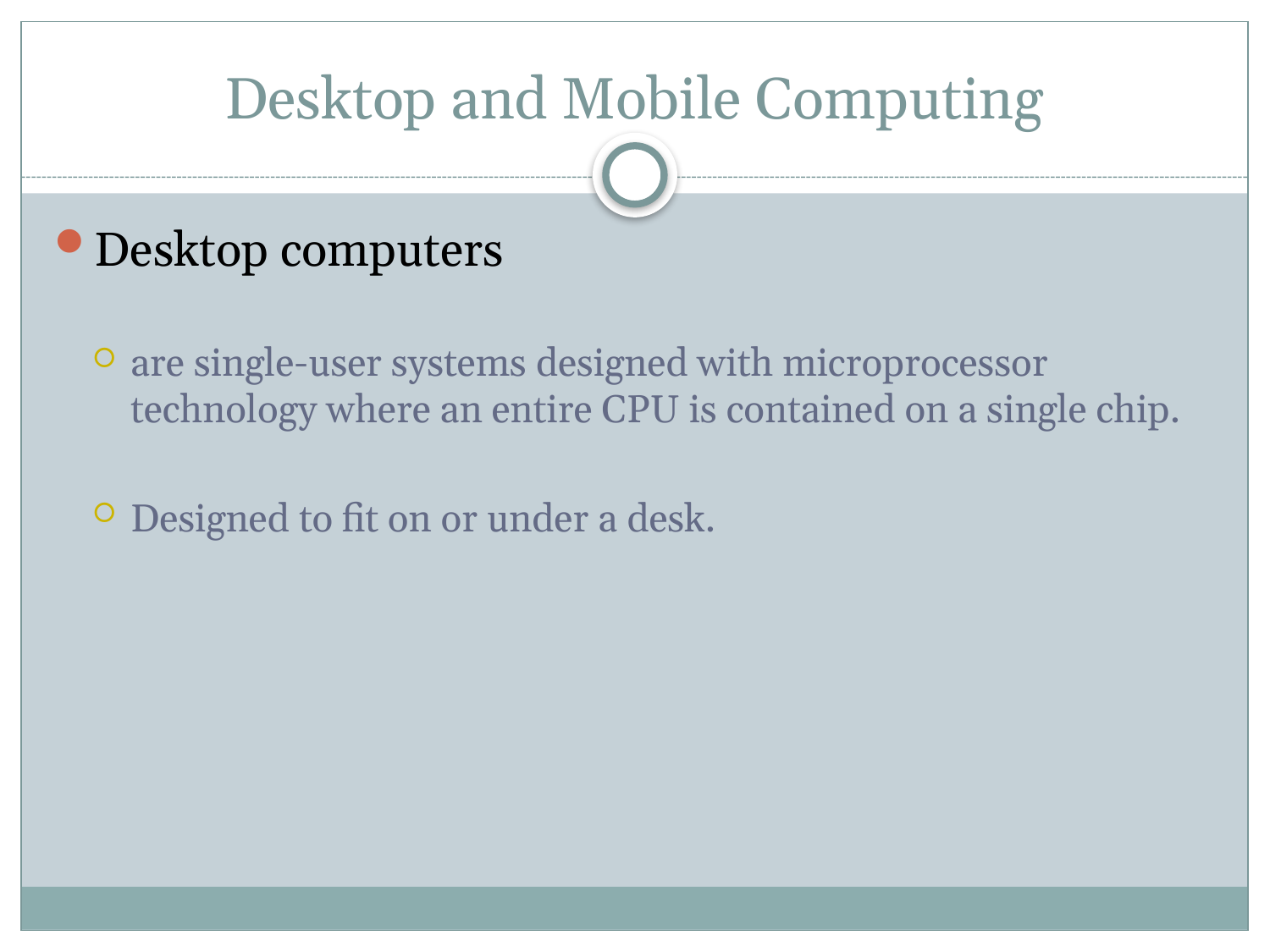

# Desktop and Mobile Computing
Desktop computers

are single-user systems designed with microprocessor technology where an entire CPU is contained on a single chip.

Designed to fit on or under a desk.